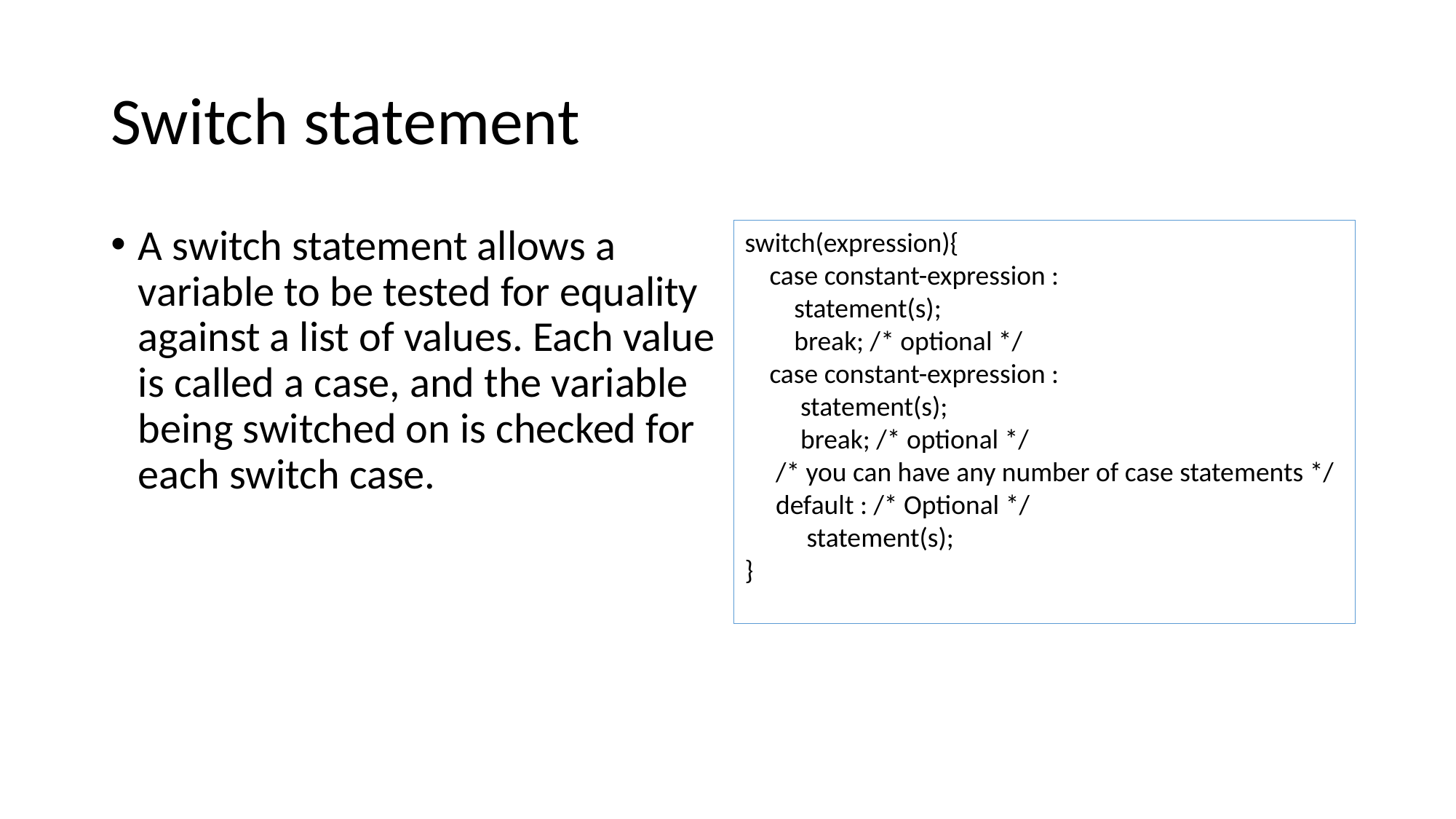

# Switch statement
A switch statement allows a variable to be tested for equality against a list of values. Each value is called a case, and the variable being switched on is checked for each switch case.

switch(expression){
    case constant-expression :
        statement(s);
        break; /* optional */
    case constant-expression :
         statement(s);
         break; /* optional */
     /* you can have any number of case statements */
     default : /* Optional */
          statement(s);
}